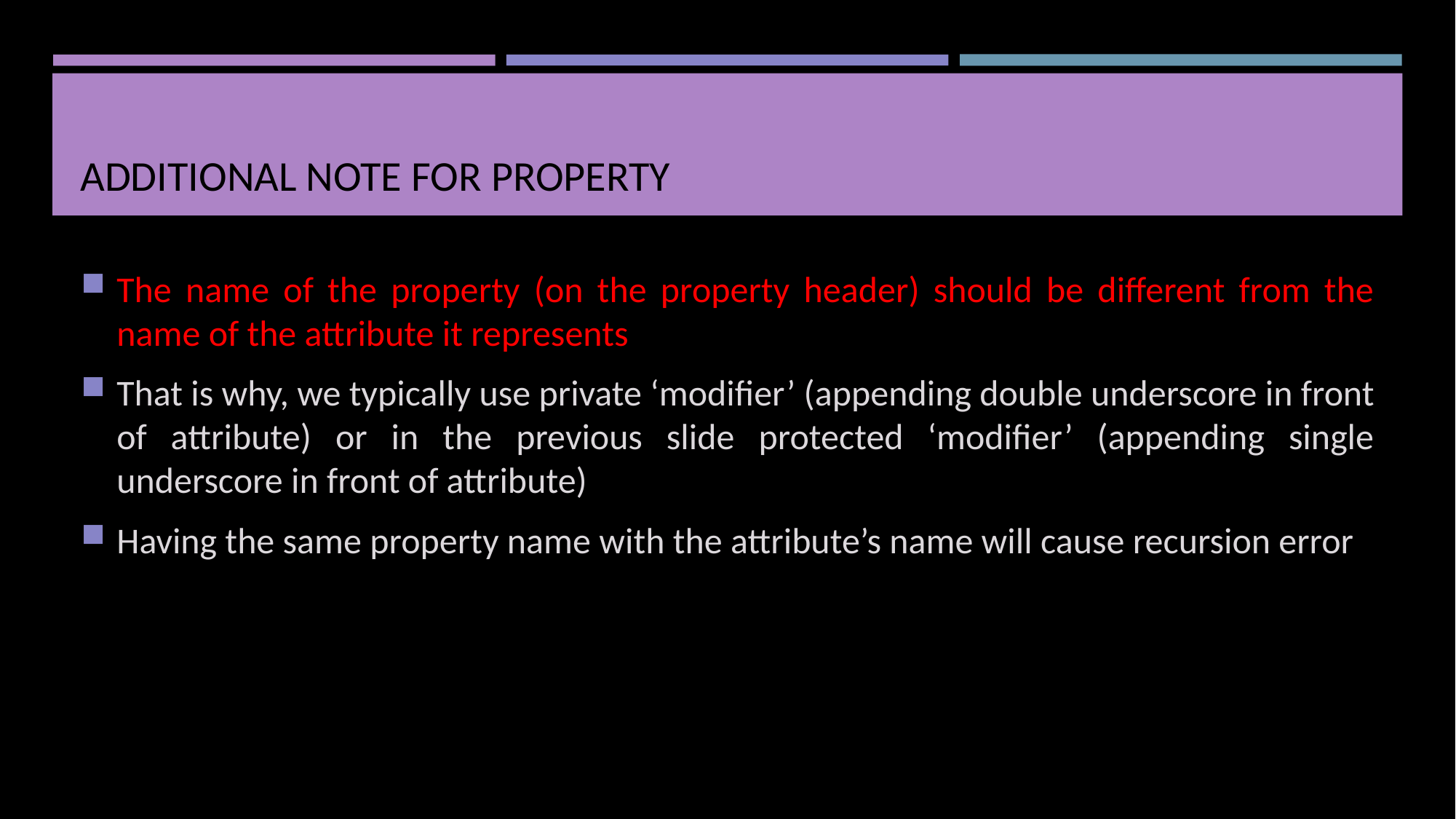

# Additional note for Property
The name of the property (on the property header) should be different from the name of the attribute it represents
That is why, we typically use private ‘modifier’ (appending double underscore in front of attribute) or in the previous slide protected ‘modifier’ (appending single underscore in front of attribute)
Having the same property name with the attribute’s name will cause recursion error